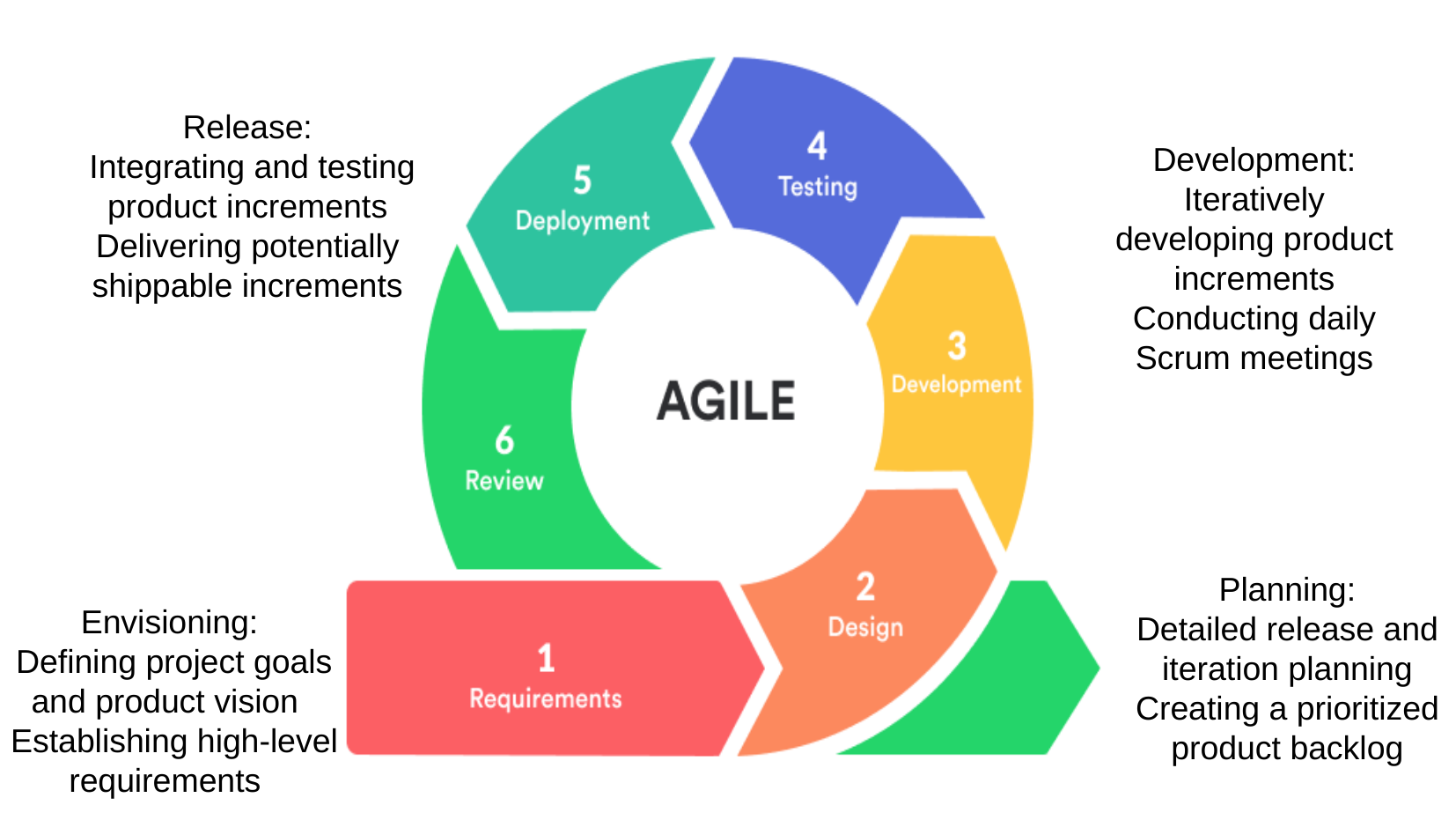

Release:
 Integrating and testing product increments
Delivering potentially shippable increments
Development:
Iteratively developing product increments
Conducting daily Scrum meetings
Planning:
Detailed release and iteration planning
Creating a prioritized product backlog
 Envisioning:
  Defining project goals and product vision
  Establishing high-level requirements